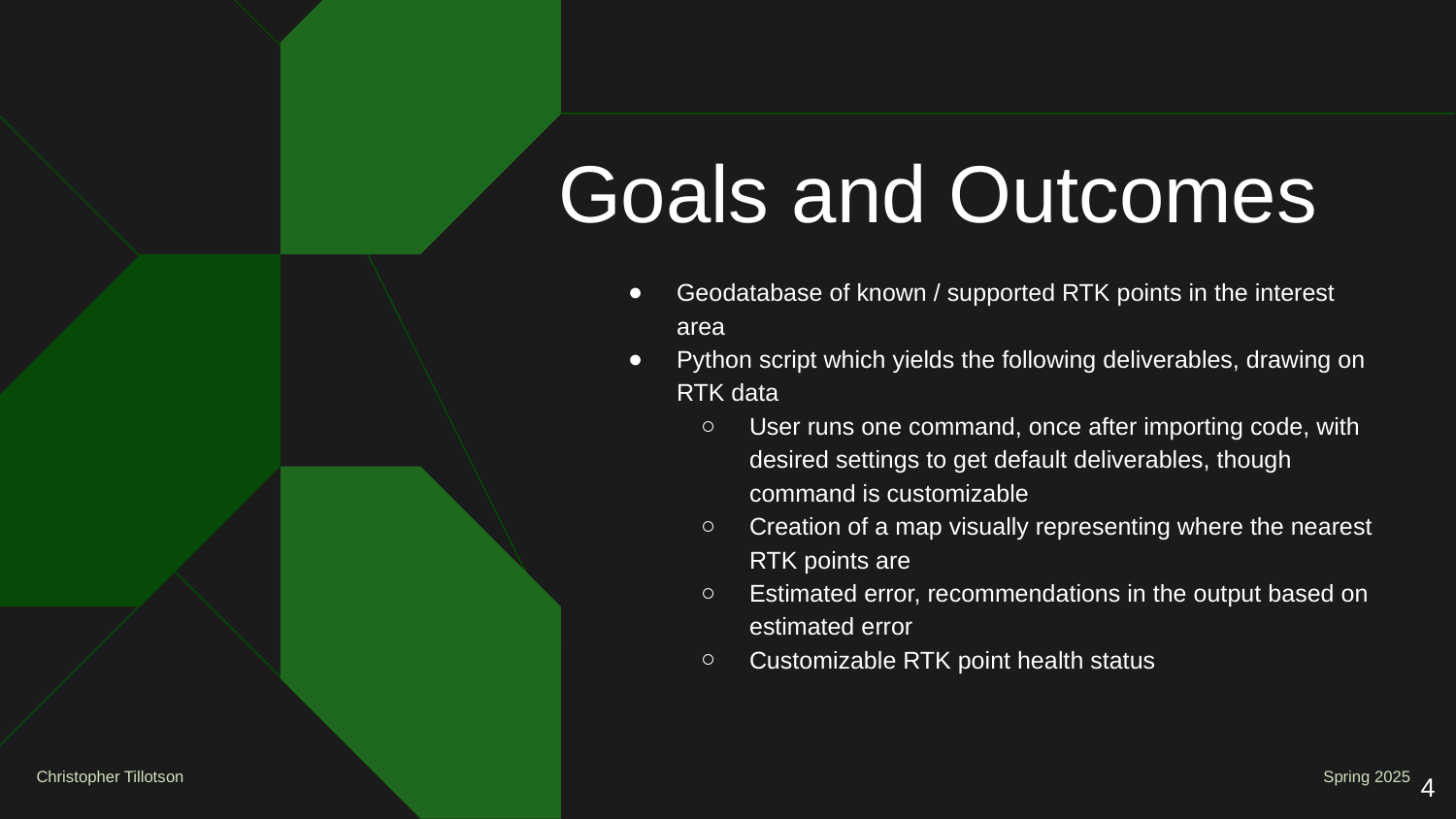

# Goals and Outcomes
Geodatabase of known / supported RTK points in the interest area
Python script which yields the following deliverables, drawing on RTK data
User runs one command, once after importing code, with desired settings to get default deliverables, though command is customizable
Creation of a map visually representing where the nearest RTK points are
Estimated error, recommendations in the output based on estimated error
Customizable RTK point health status

4
Spring 2025
Christopher Tillotson